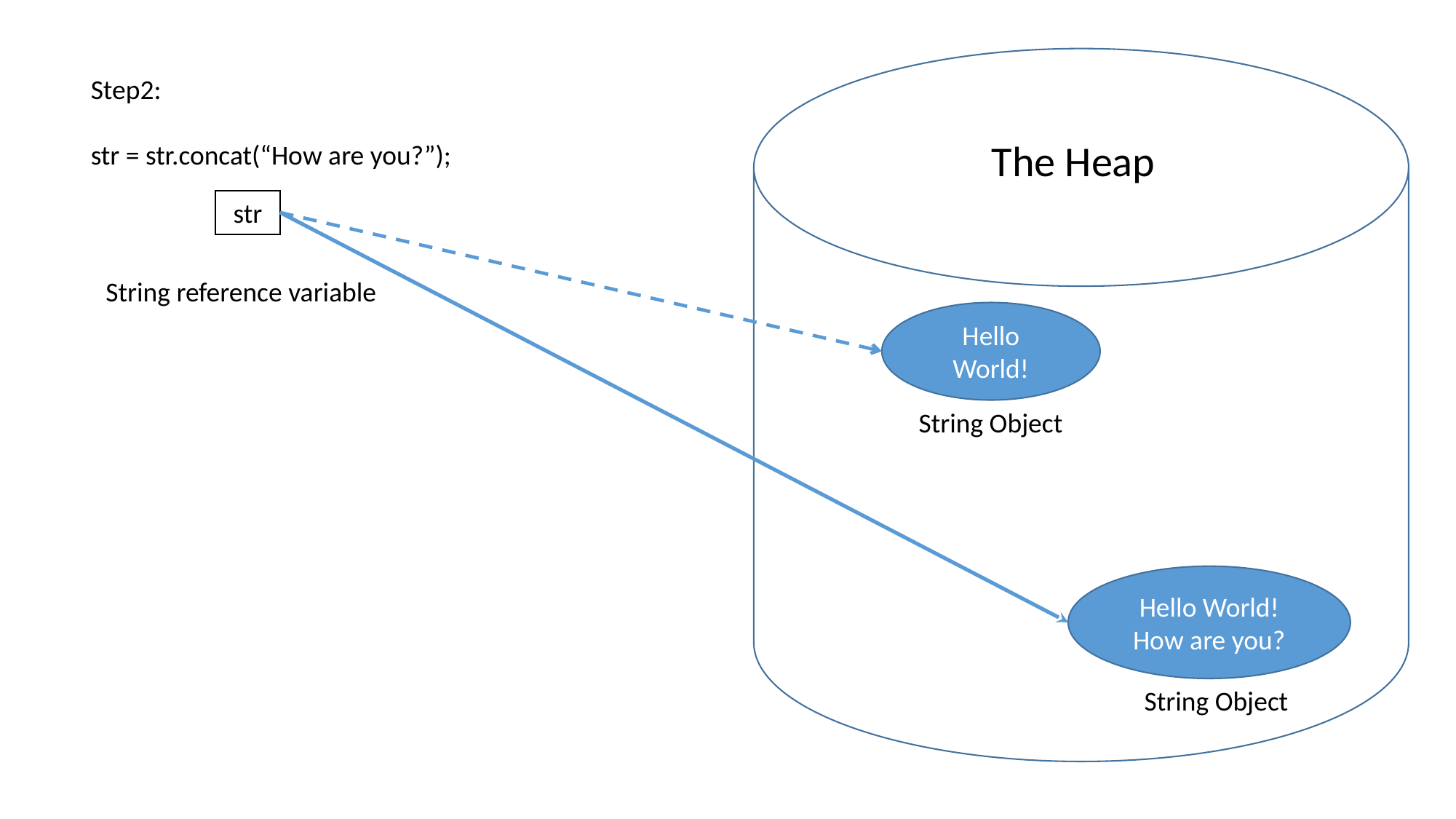

Step2:

str = str.concat(“How are you?”);
The Heap
str
String reference variable
Hello World!
String Object
Hello World! How are you?
String Object